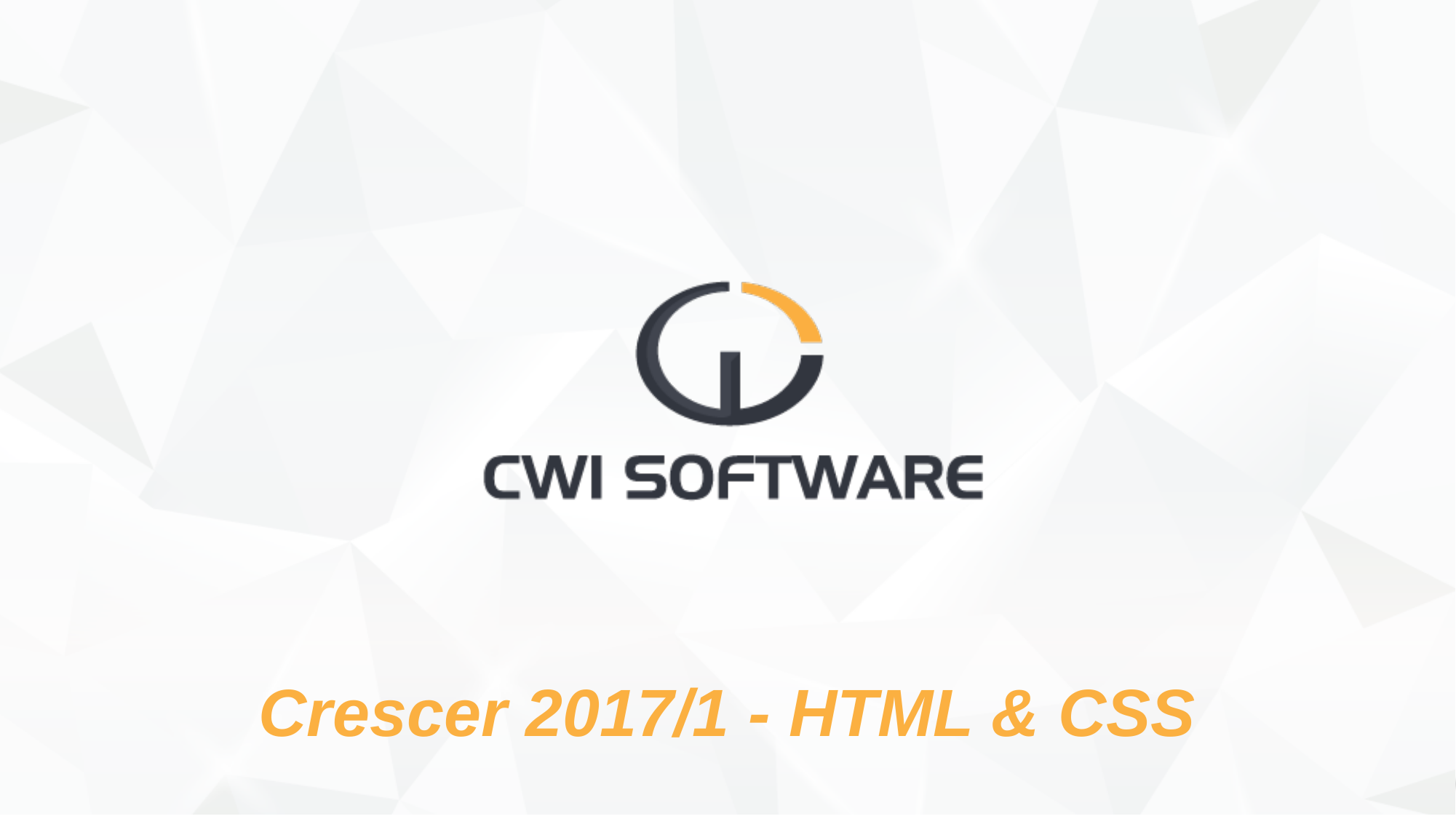

# Crescer 2017/1 - HTML & CSS